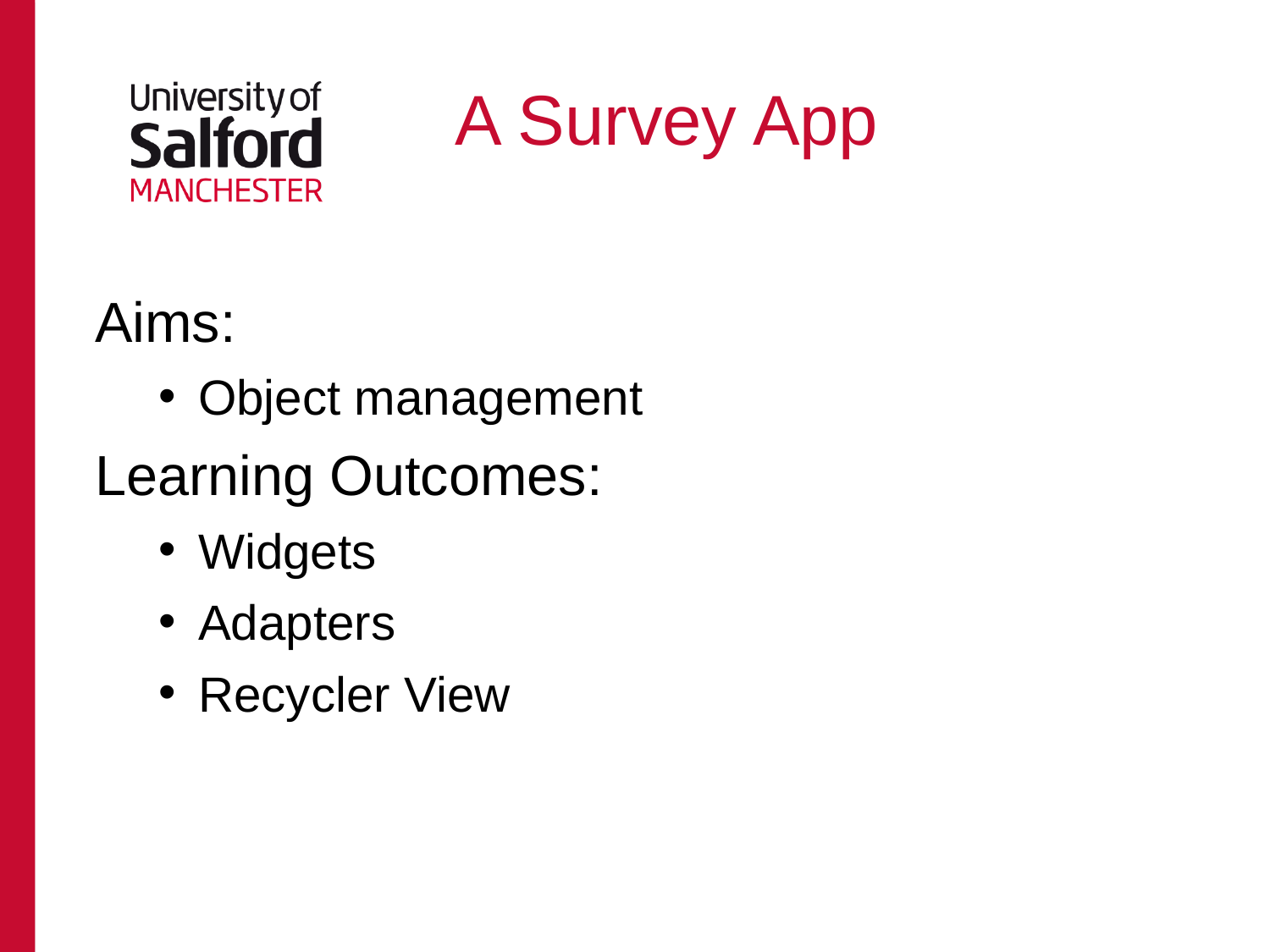

# A Survey App
Aims:
Object management
Learning Outcomes:
Widgets
Adapters
Recycler View